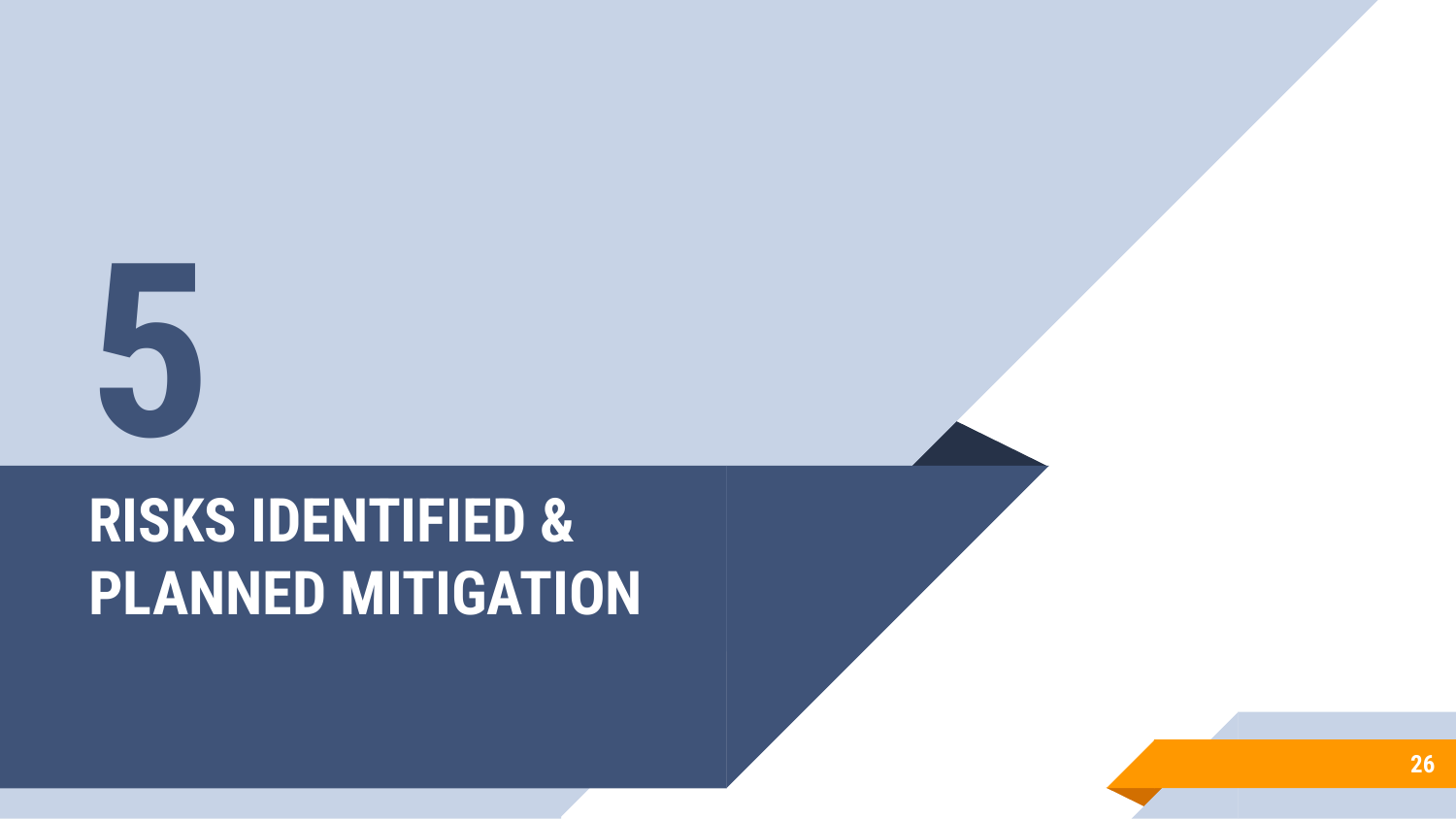

5
# RISKS IDENTIFIED & PLANNED MITIGATION
26